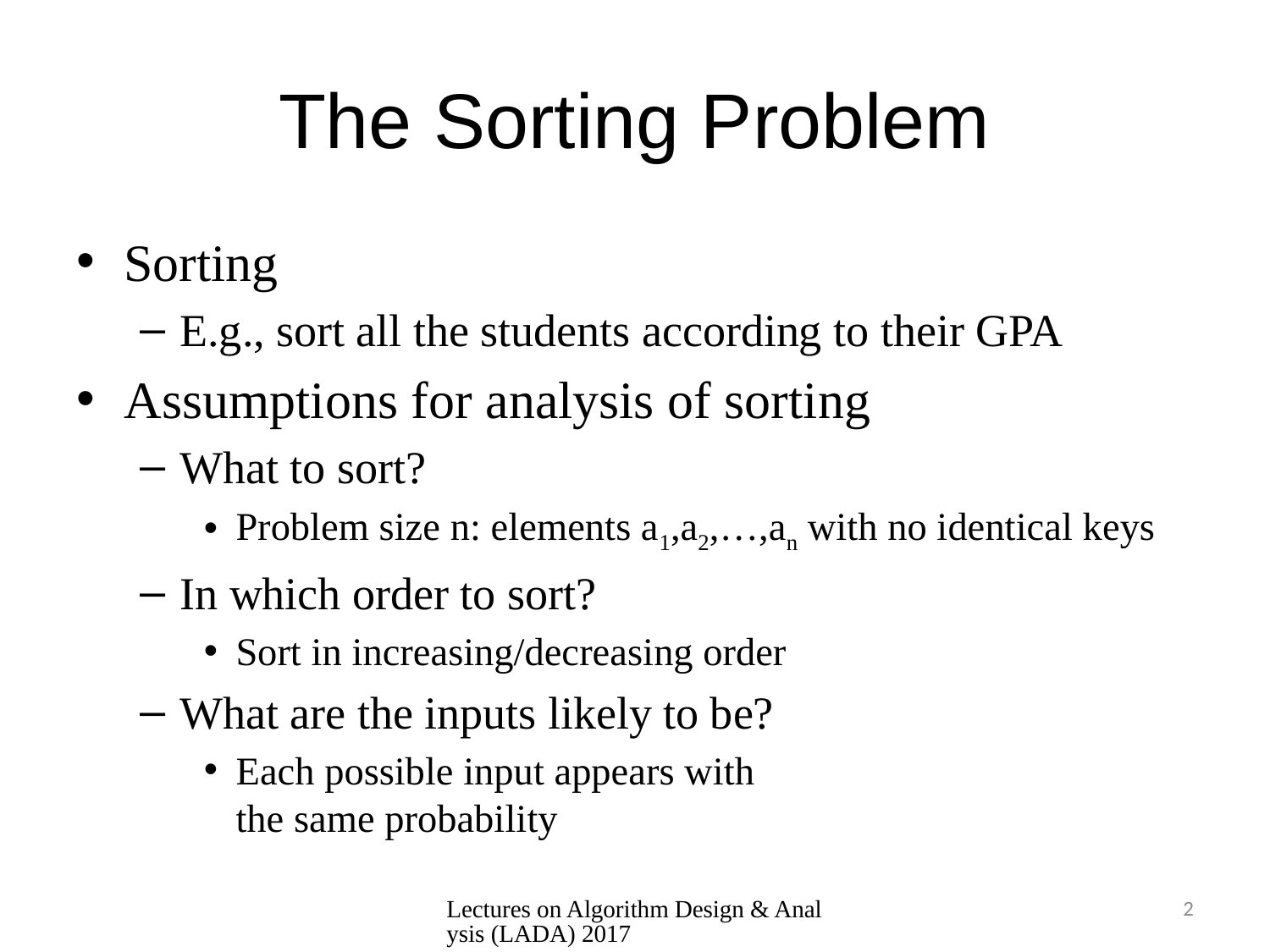

# The Sorting Problem
Sorting
E.g., sort all the students according to their GPA
Assumptions for analysis of sorting
What to sort?
Problem size n: elements a1,a2,…,an with no identical keys
In which order to sort?
Sort in increasing/decreasing order
What are the inputs likely to be?
Each possible input appears with
the same probability
Lectures on Algorithm Design & Analysis (LADA) 2017
2